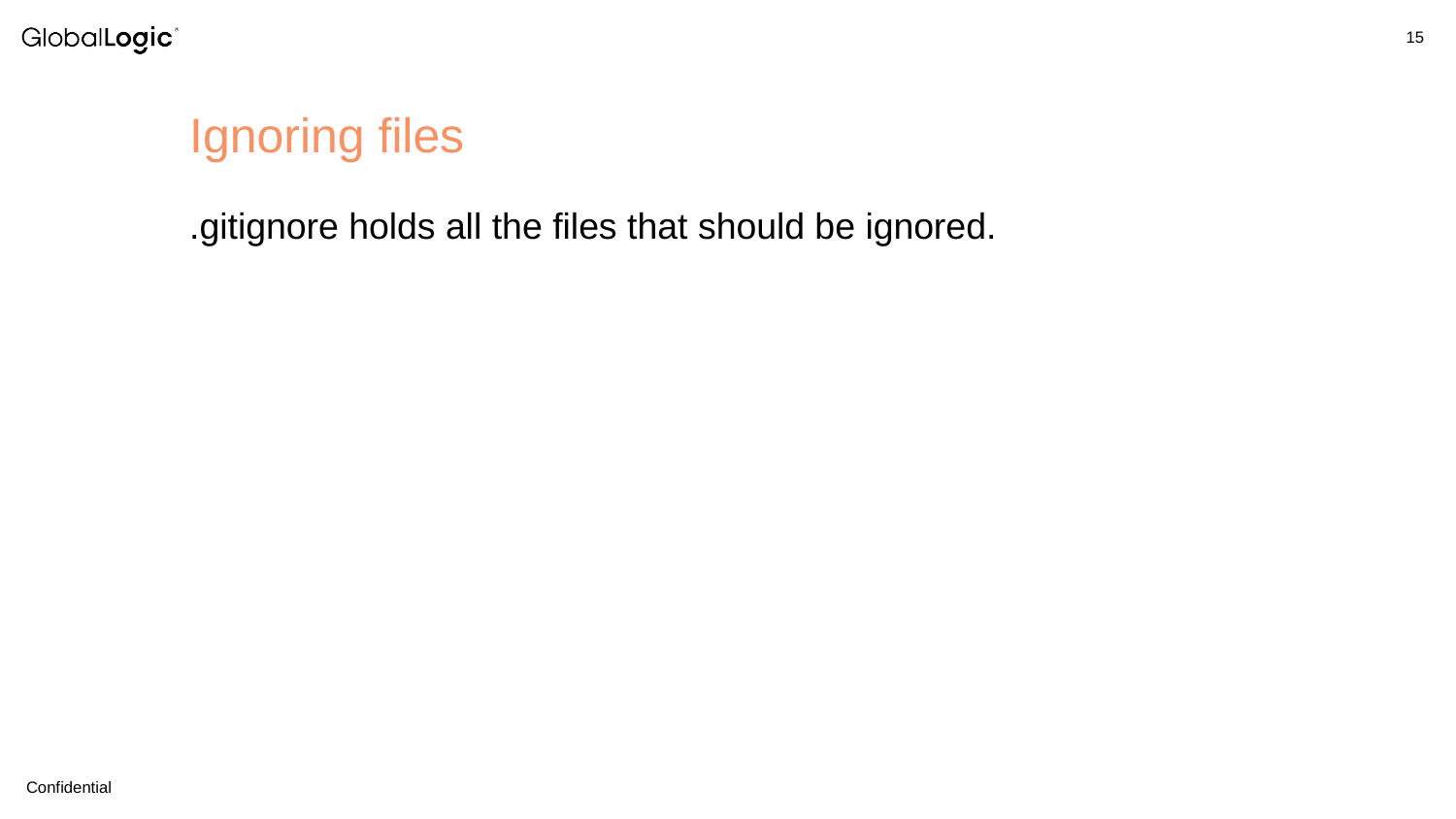

Ignoring files
.gitignore holds all the files that should be ignored.